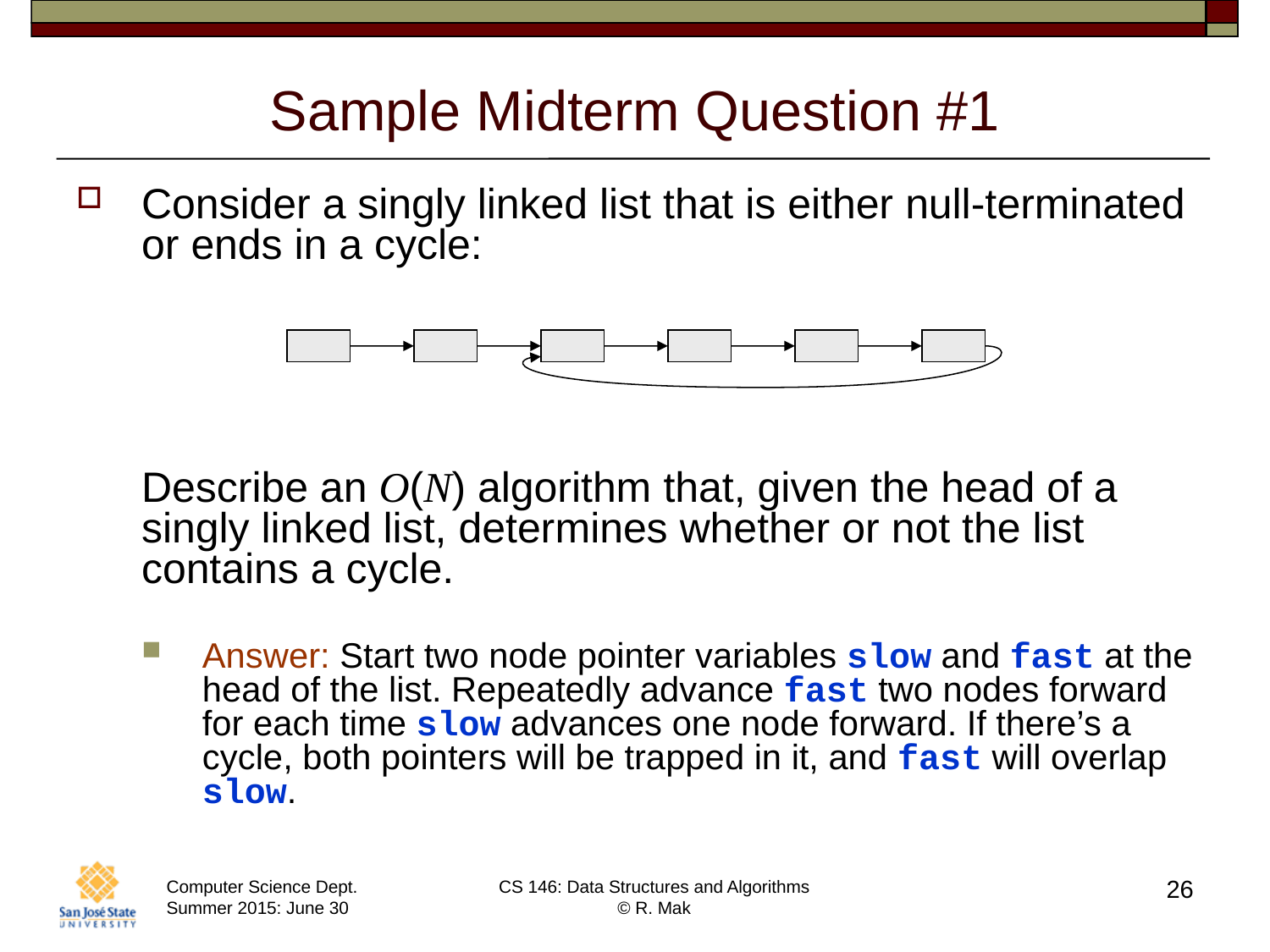

# Sample Midterm Question #1
Consider a singly linked list that is either null-terminated or ends in a cycle:
Describe an O(N) algorithm that, given the head of a singly linked list, determines whether or not the list contains a cycle.

Answer: Start two node pointer variables slow and fast at the head of the list. Repeatedly advance fast two nodes forward for each time slow advances one node forward. If there’s a cycle, both pointers will be trapped in it, and fast will overlap slow.

26